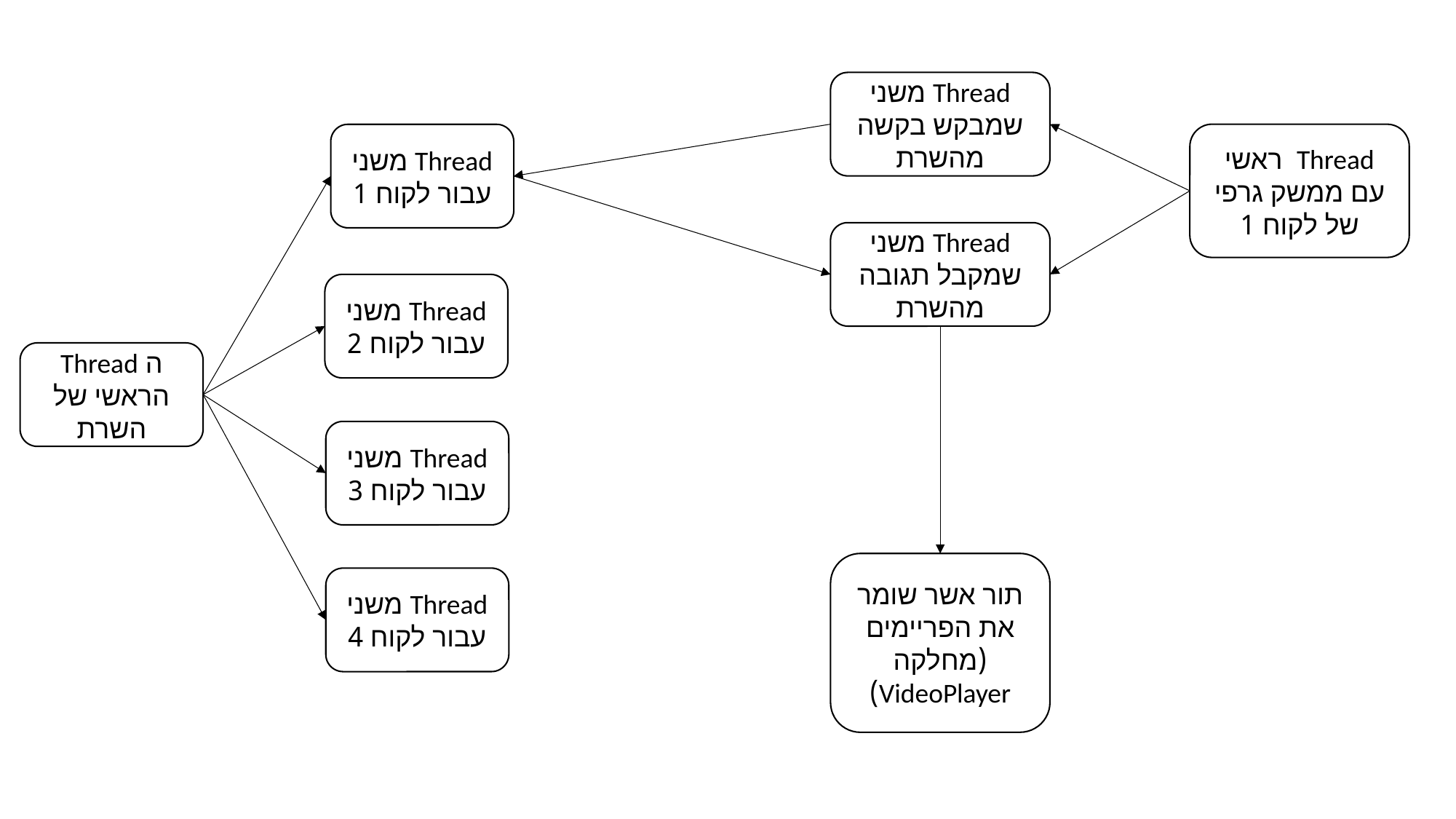

Thread משני שמבקש בקשה מהשרת
Thread  ראשי עם ממשק גרפי של לקוח 1
Thread משני עבור לקוח 1
Thread משני שמקבל תגובה מהשרת
Thread משני עבור לקוח 2
ה Thread הראשי של השרת
Thread משני עבור לקוח 3
תור אשר שומר את הפריימים (מחלקה VideoPlayer)
Thread משני עבור לקוח 4